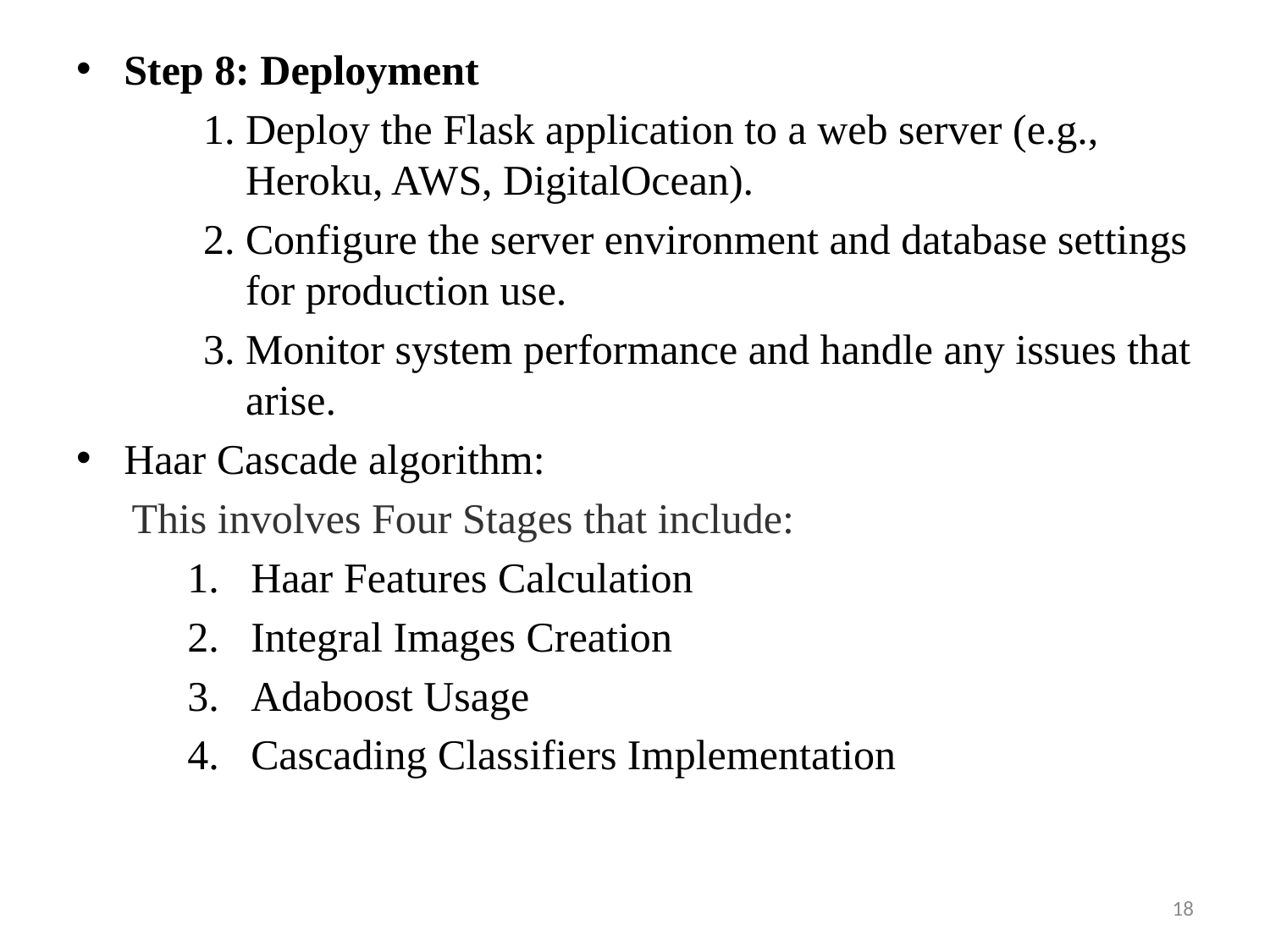

Step 8: Deployment
	1. Deploy the Flask application to a web server (e.g., 	    Heroku, AWS, DigitalOcean).
	2. Configure the server environment and database settings 	    for production use.
	3. Monitor system performance and handle any issues that 	    arise.
Haar Cascade algorithm:
This involves Four Stages that include:
Haar Features Calculation
Integral Images Creation
Adaboost Usage
Cascading Classifiers Implementation

18